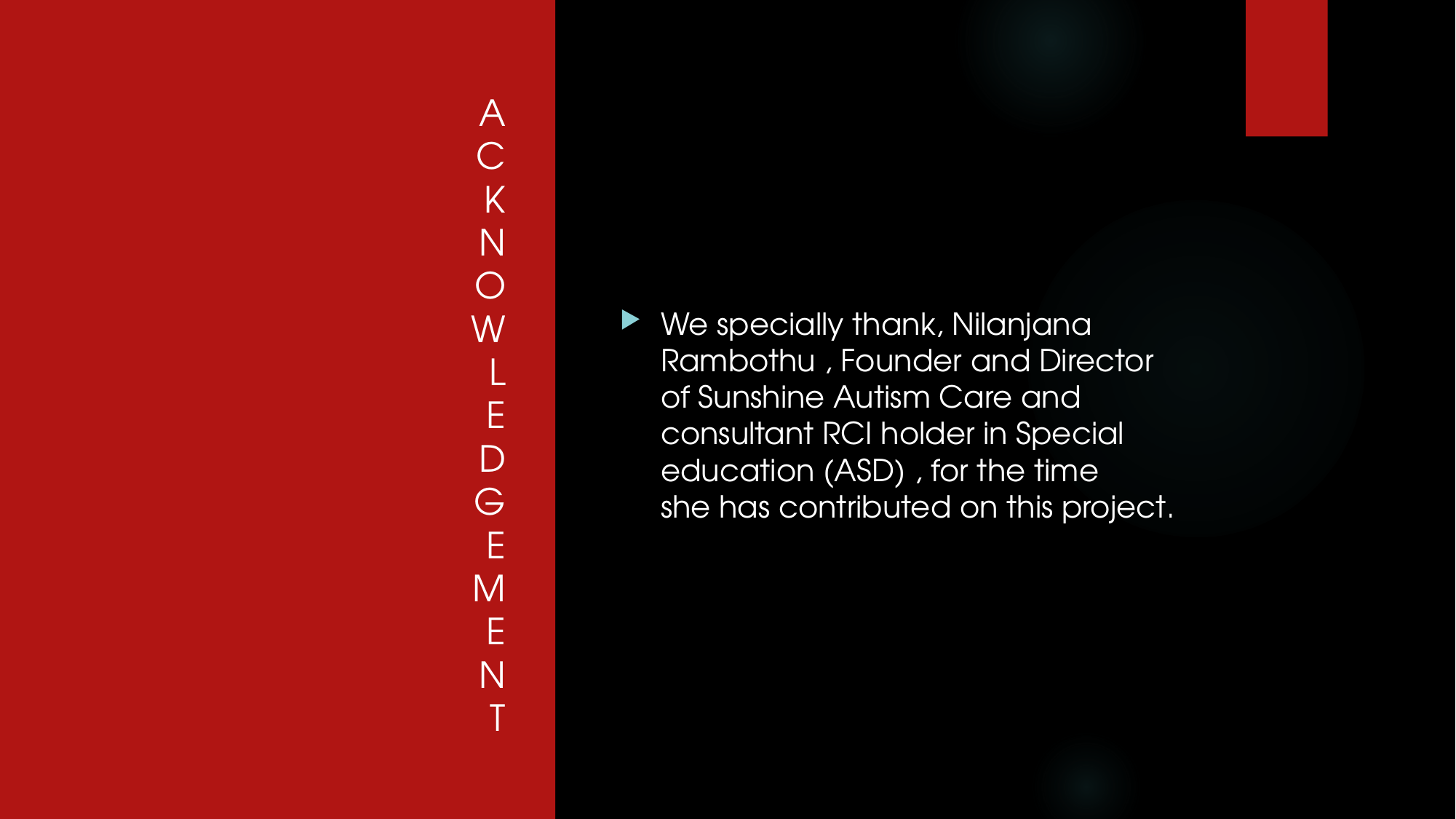

# A C K N O W L E D G E M E N T
We specially thank, Nilanjana Rambothu , Founder and Director of Sunshine Autism Care and consultant RCI holder in Special education (ASD) , for the time she has contributed on this project.